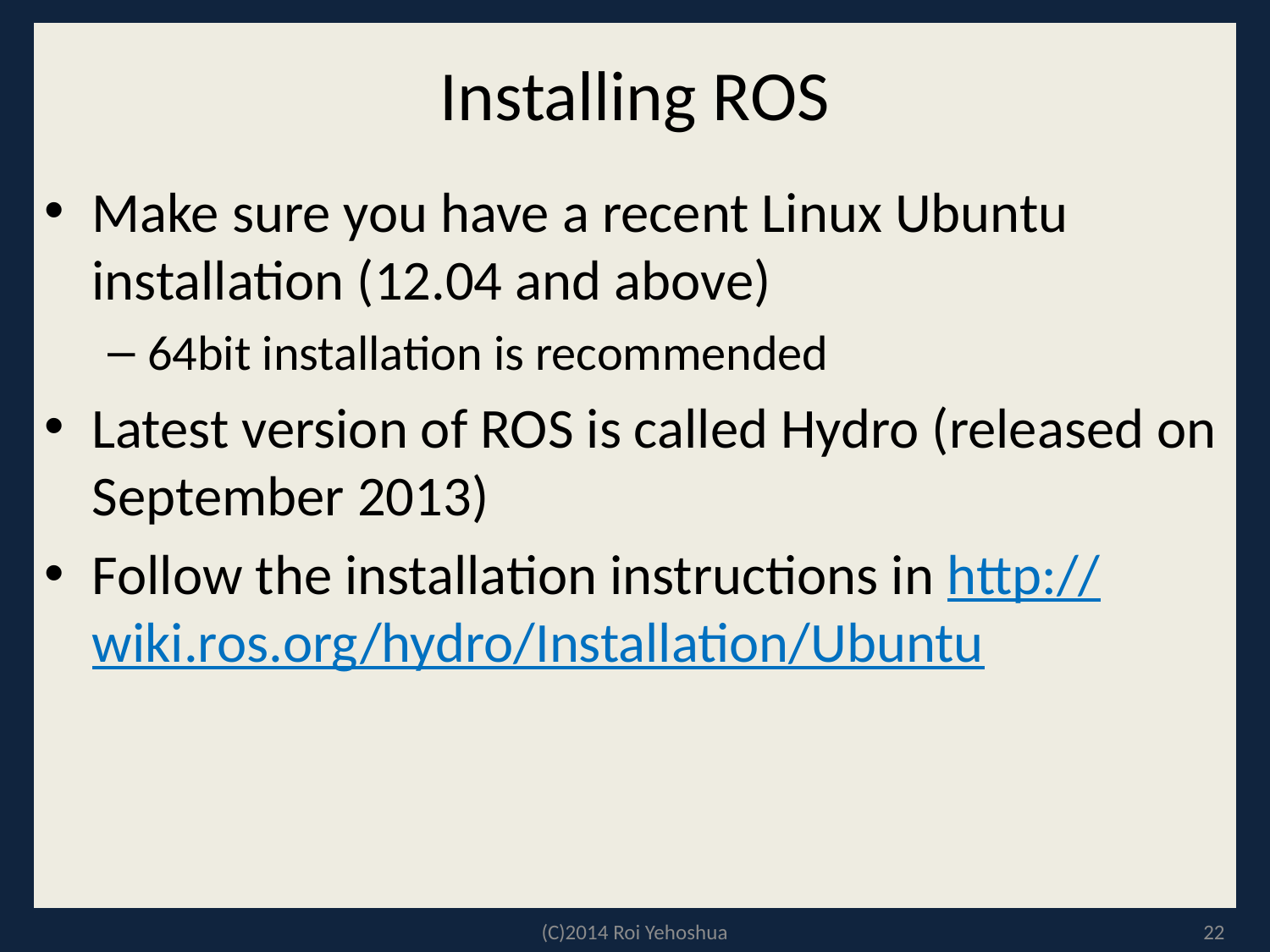

# Installing ROS
Make sure you have a recent Linux Ubuntu installation (12.04 and above)
64bit installation is recommended
Latest version of ROS is called Hydro (released on September 2013)
Follow the installation instructions in http://wiki.ros.org/hydro/Installation/Ubuntu

(C)2014 Roi Yehoshua
22